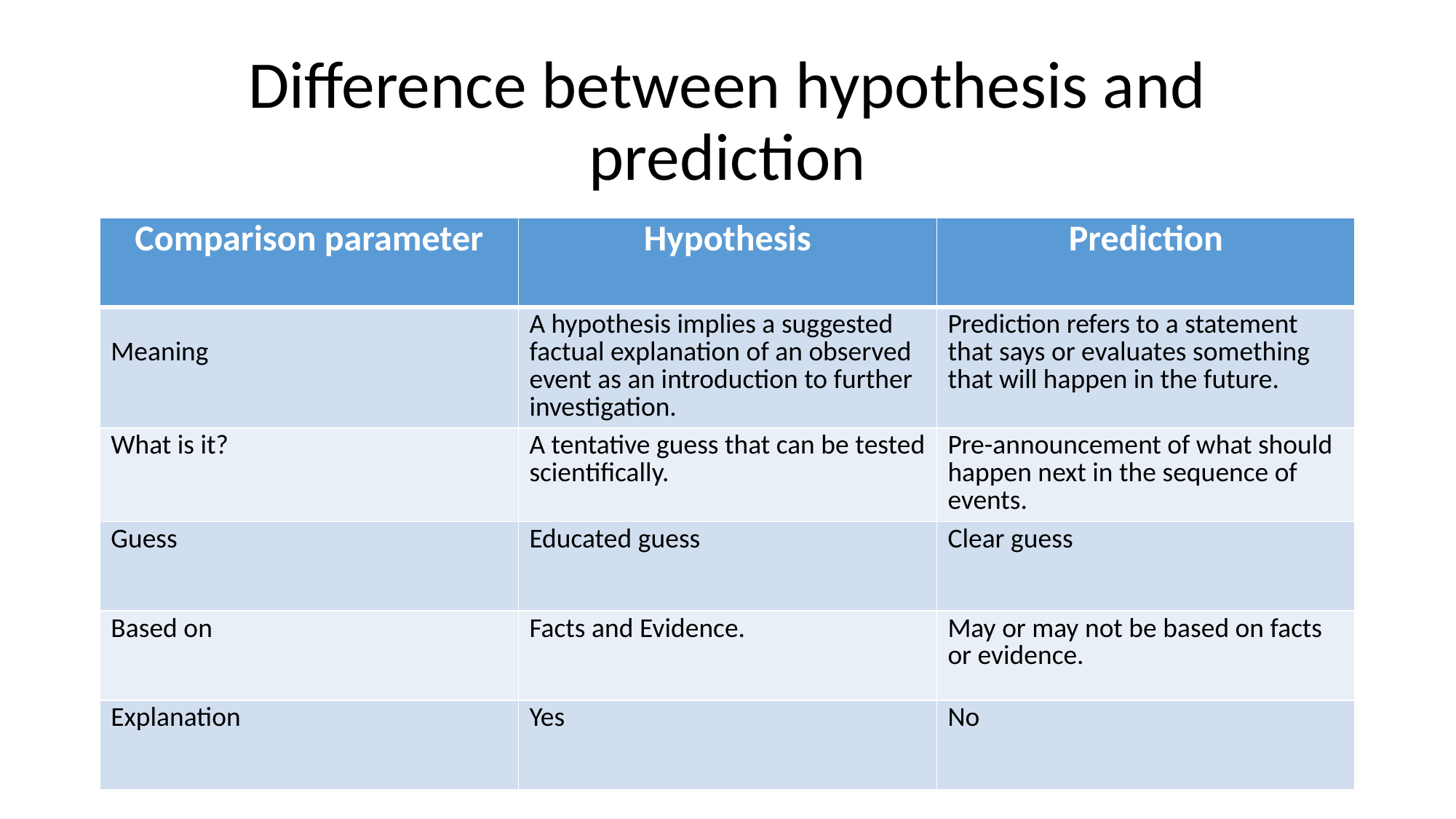

# Difference between hypothesis and prediction
| Comparison parameter | Hypothesis | Prediction |
| --- | --- | --- |
| Meaning | A hypothesis implies a suggested factual explanation of an observed event as an introduction to further investigation. | Prediction refers to a statement that says or evaluates something that will happen in the future. |
| What is it? | A tentative guess that can be tested scientifically. | Pre-announcement of what should happen next in the sequence of events. |
| Guess | Educated guess | Clear guess |
| Based on | Facts and Evidence. | May or may not be based on facts or evidence. |
| Explanation | Yes | No |